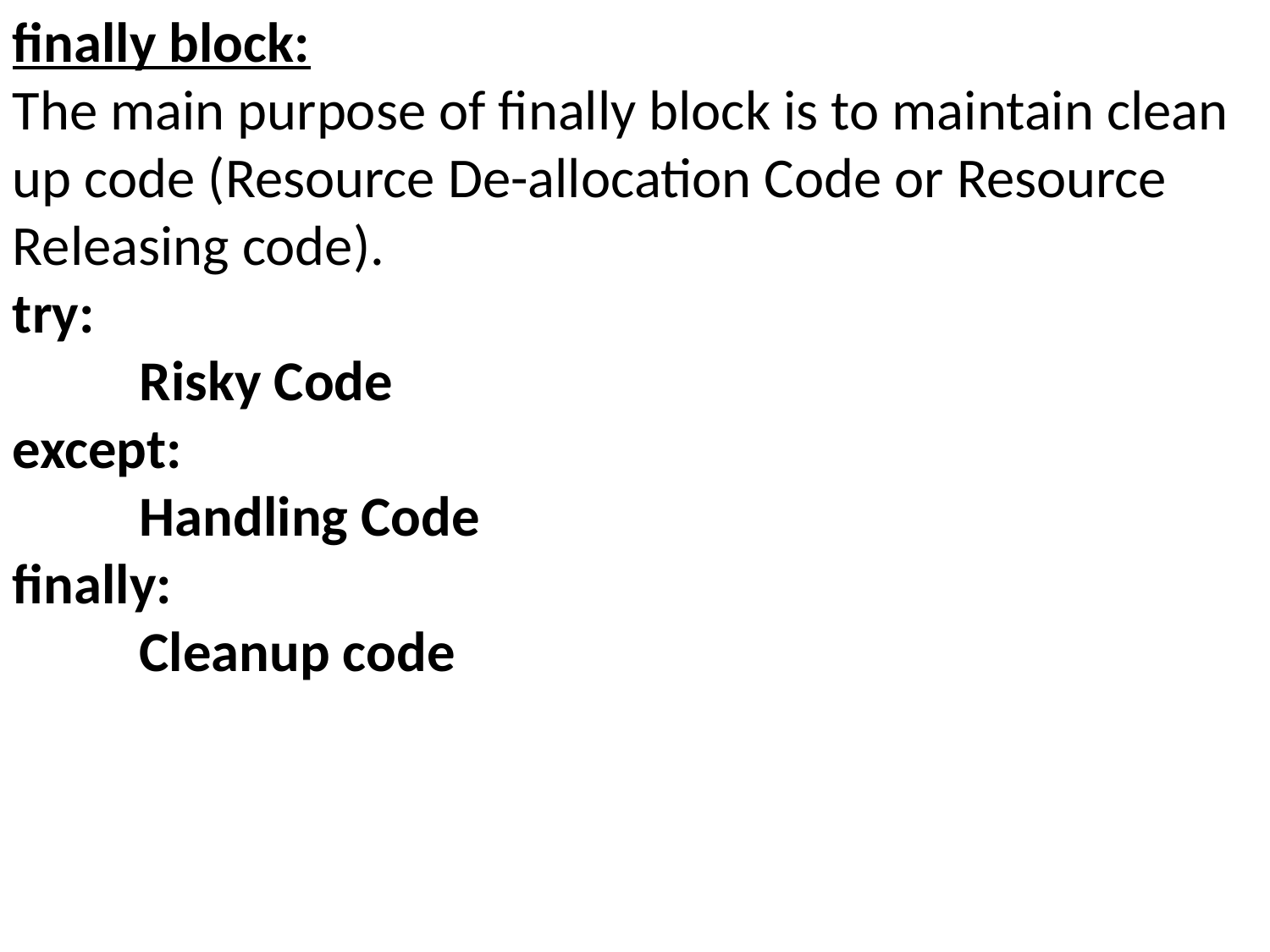

finally block:
The main purpose of finally block is to maintain clean up code (Resource De-allocation Code or Resource Releasing code).
try:
	Risky Code
except:
	Handling Code
finally:
	Cleanup code